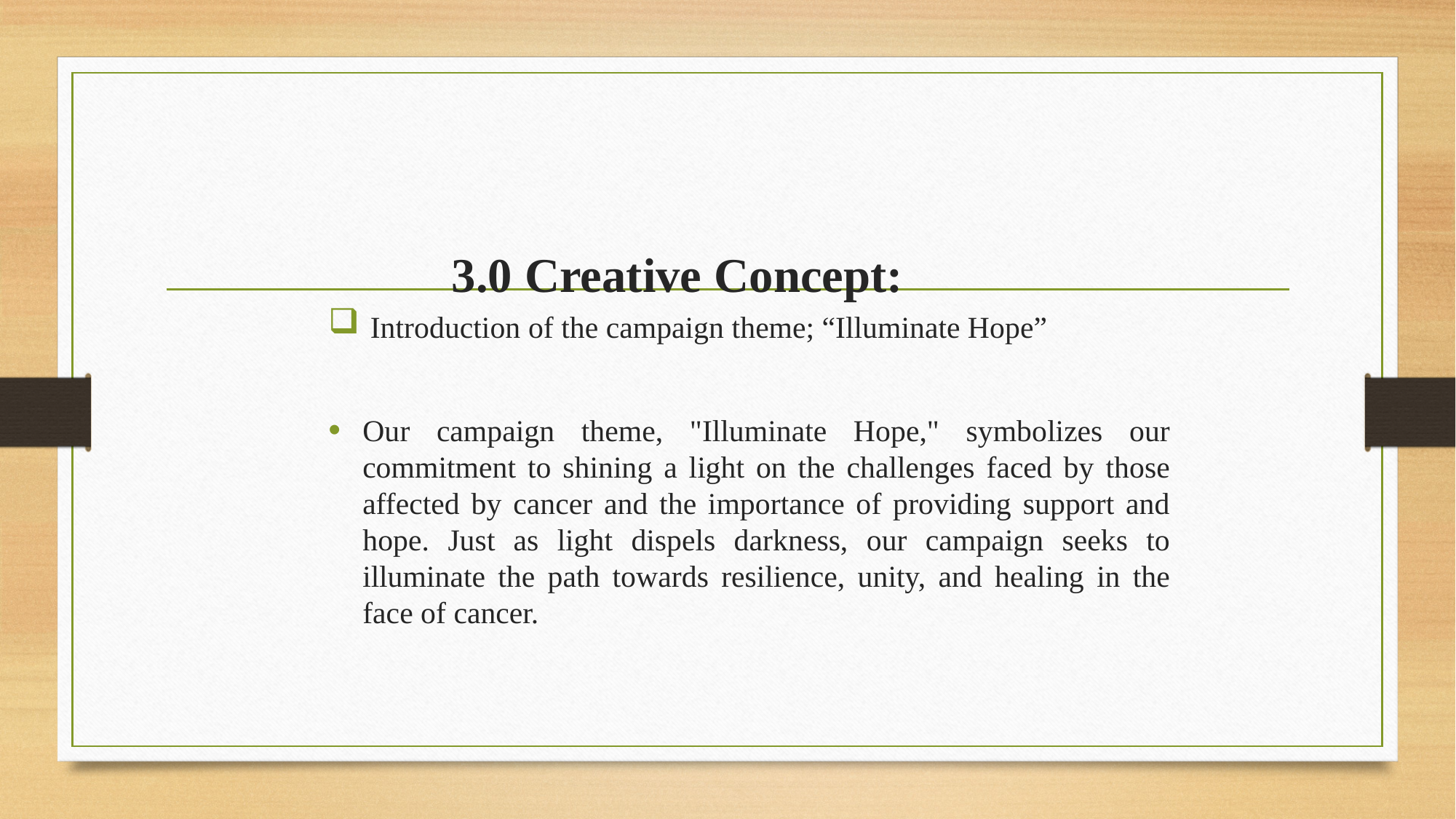

# 3.0 Creative Concept:
 Introduction of the campaign theme; “Illuminate Hope”

Our campaign theme, "Illuminate Hope," symbolizes our commitment to shining a light on the challenges faced by those affected by cancer and the importance of providing support and hope. Just as light dispels darkness, our campaign seeks to illuminate the path towards resilience, unity, and healing in the face of cancer.